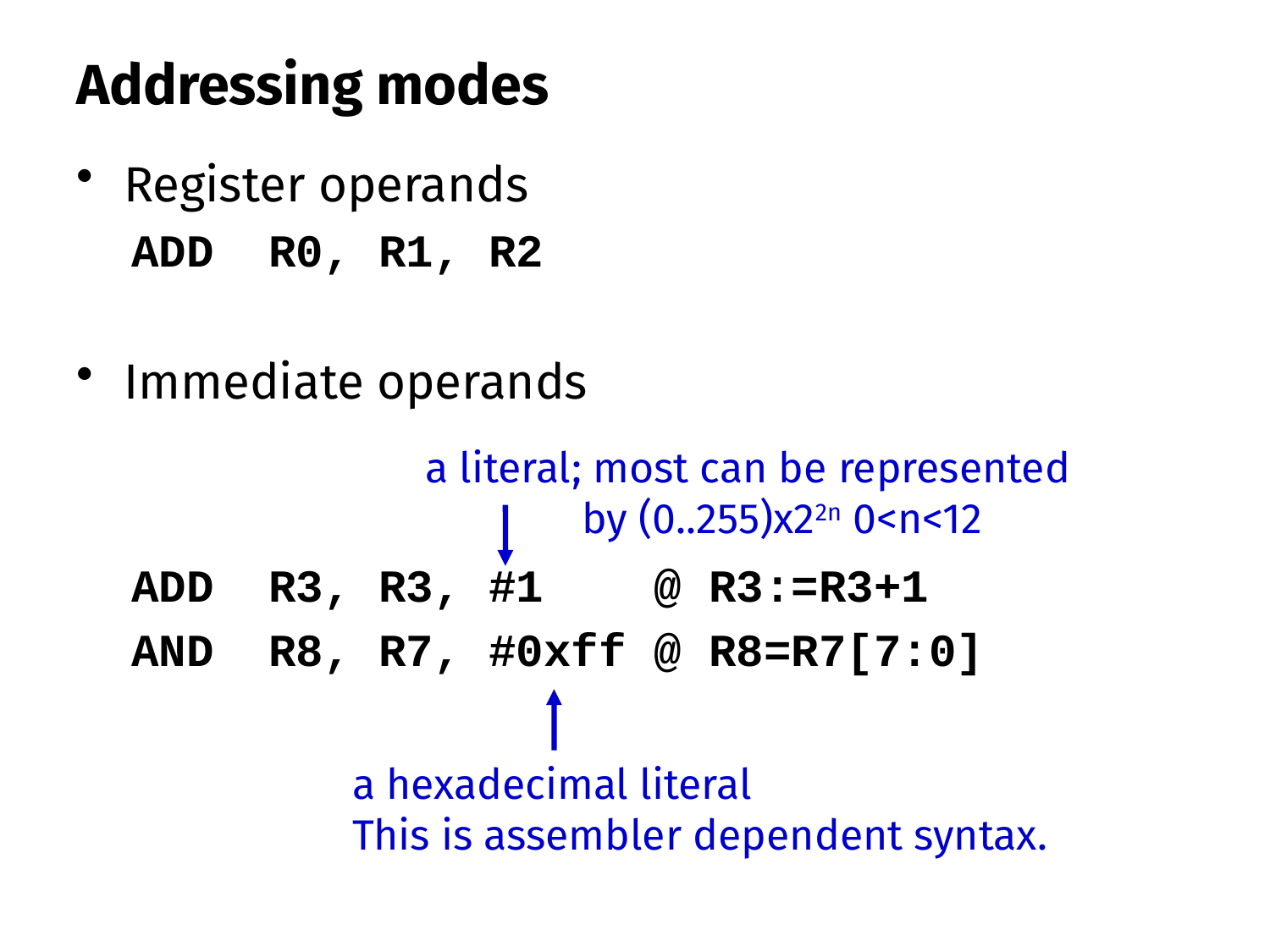

# Addressing modes
Register operands
  ADD  R0, R1, R2

Immediate operands

  ADD  R3, R3, #1    @ R3:=R3+1
  AND  R8, R7, #0xff @ R8=R7[7:0]
a literal; most can be represented
              by (0..255)x22n 0<n<12

a hexadecimal literal
This is assembler dependent syntax.